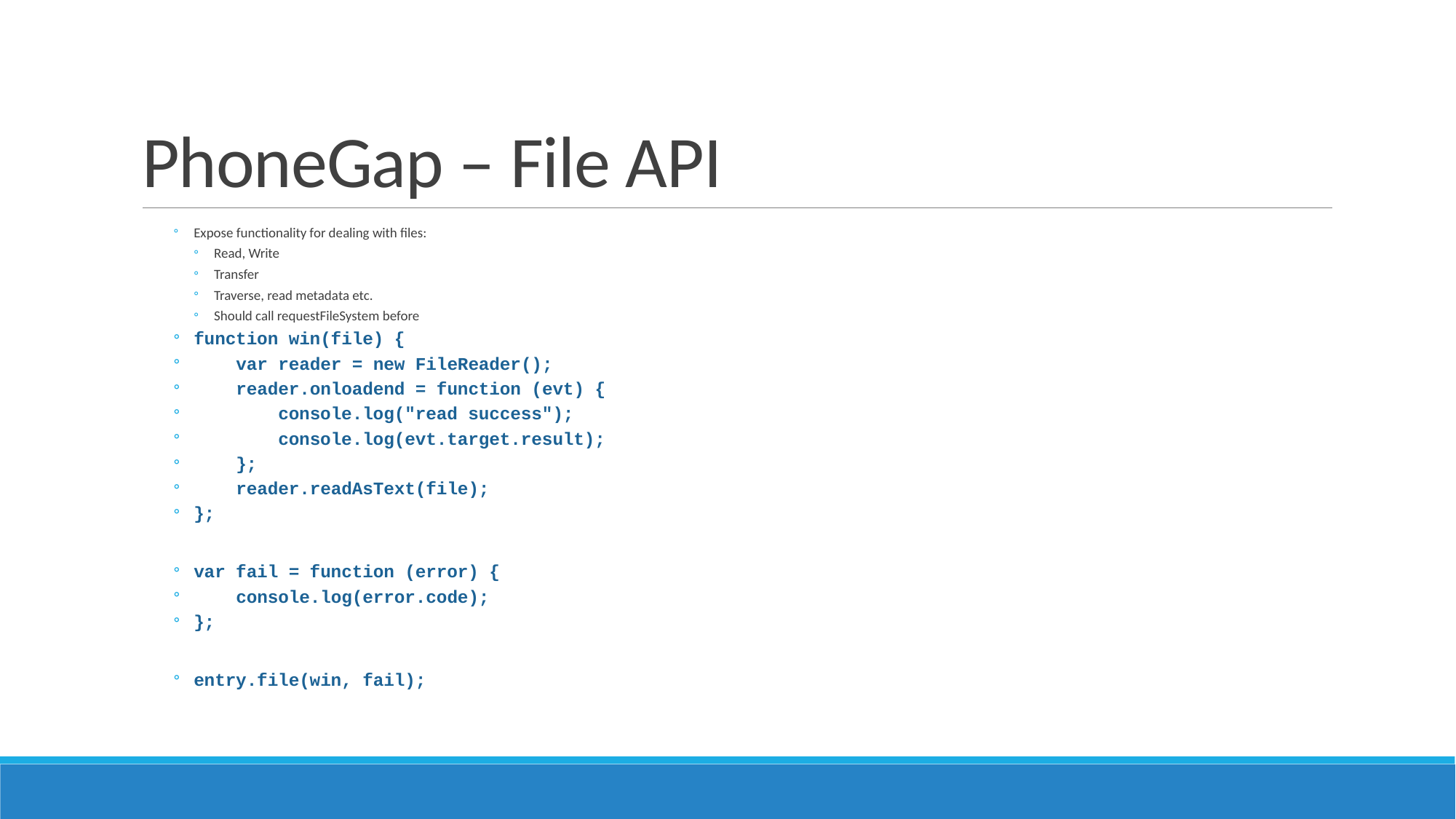

# PhoneGap – File API
Expose functionality for dealing with files:
Read, Write
Transfer
Traverse, read metadata etc.
Should call requestFileSystem before
function win(file) {
    var reader = new FileReader();
    reader.onloadend = function (evt) {
        console.log("read success");
        console.log(evt.target.result);
    };
    reader.readAsText(file);
};

var fail = function (error) {
    console.log(error.code);
};

entry.file(win, fail);